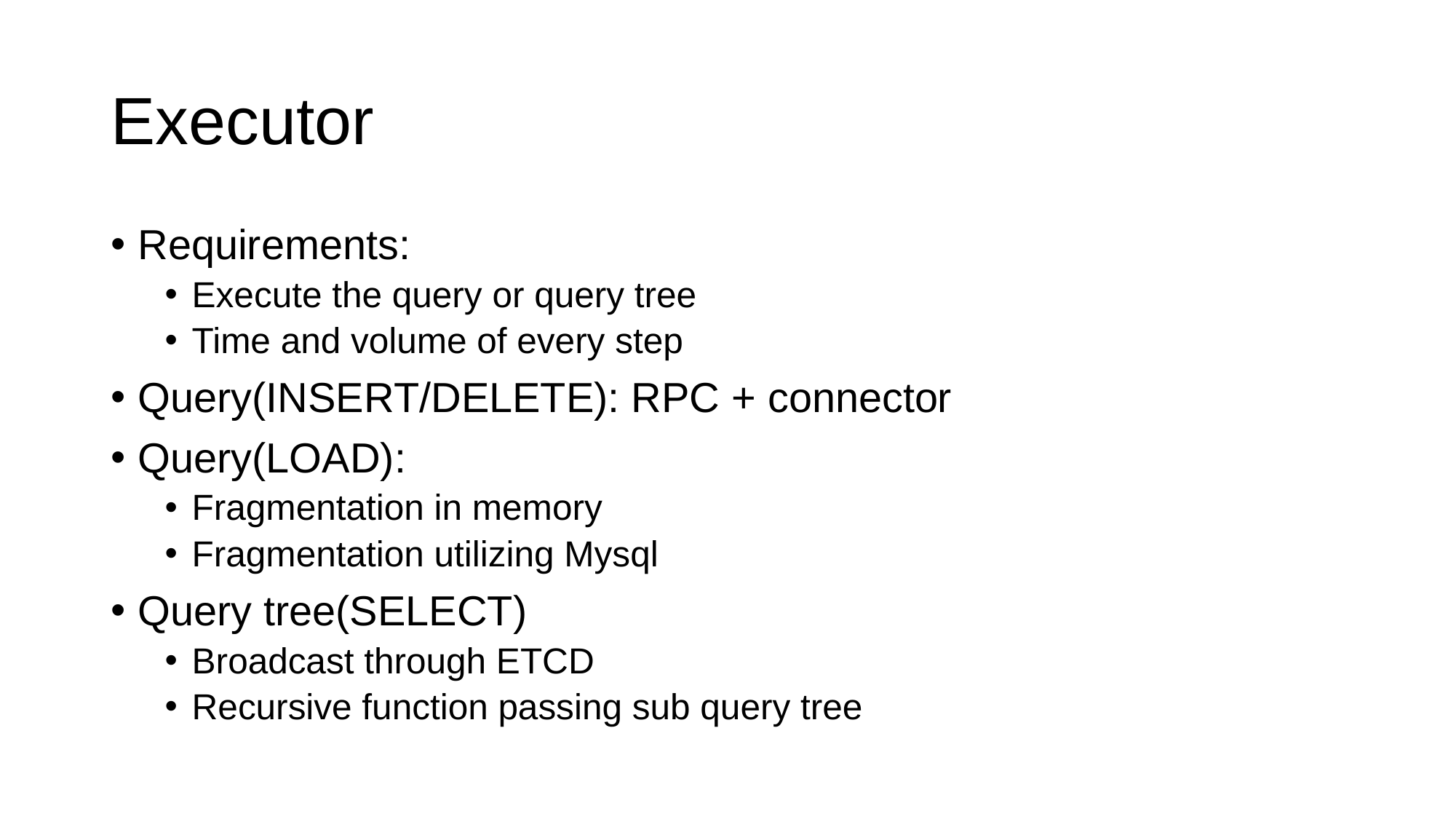

# Executor
Requirements:
Execute the query or query tree
Time and volume of every step
Query(INSERT/DELETE): RPC + connector
Query(LOAD):
Fragmentation in memory
Fragmentation utilizing Mysql
Query tree(SELECT)
Broadcast through ETCD
Recursive function passing sub query tree